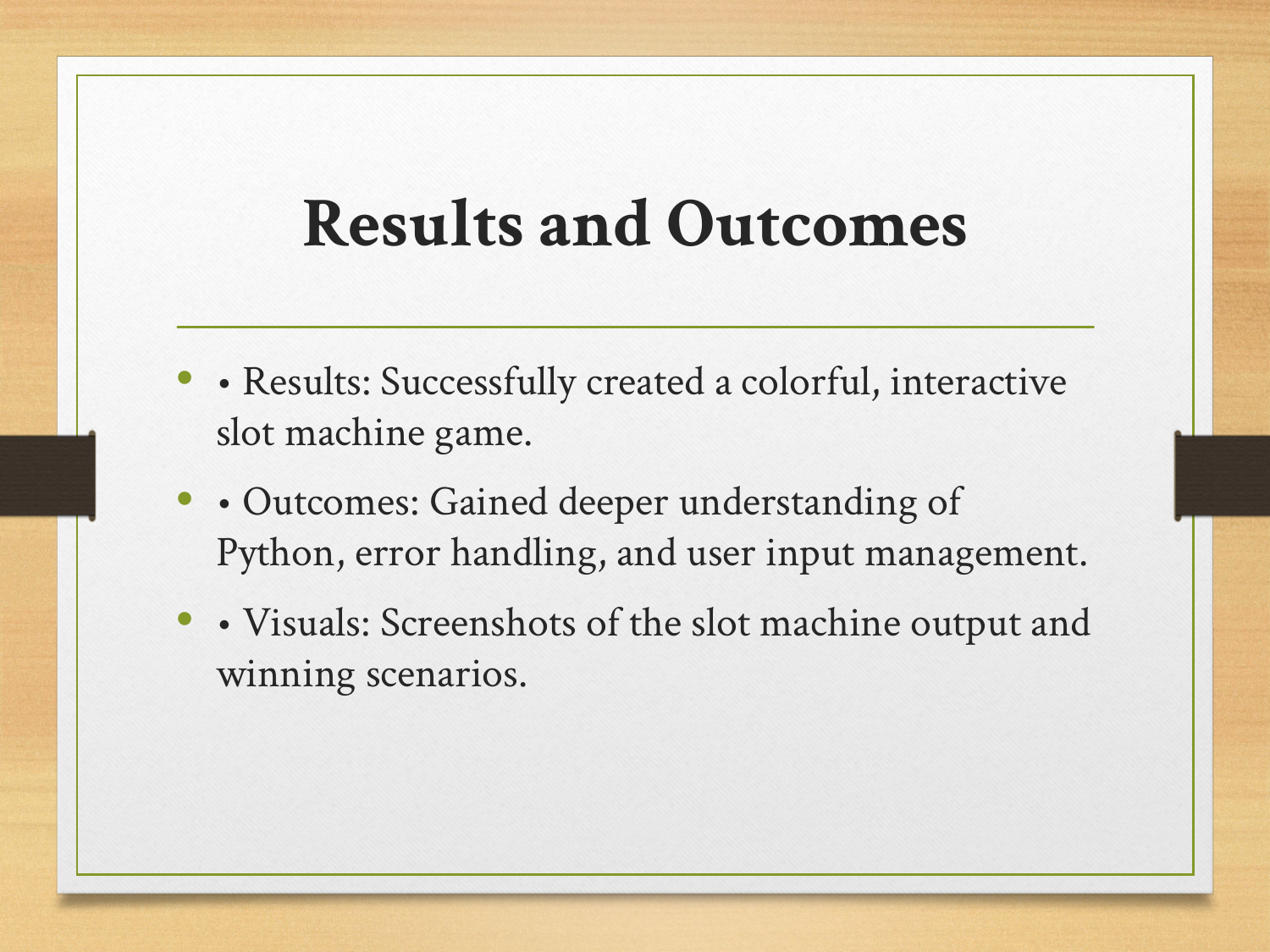

# Results and Outcomes
• Results: Successfully created a colorful, interactive slot machine game.
• Outcomes: Gained deeper understanding of Python, error handling, and user input management.
• Visuals: Screenshots of the slot machine output and winning scenarios.